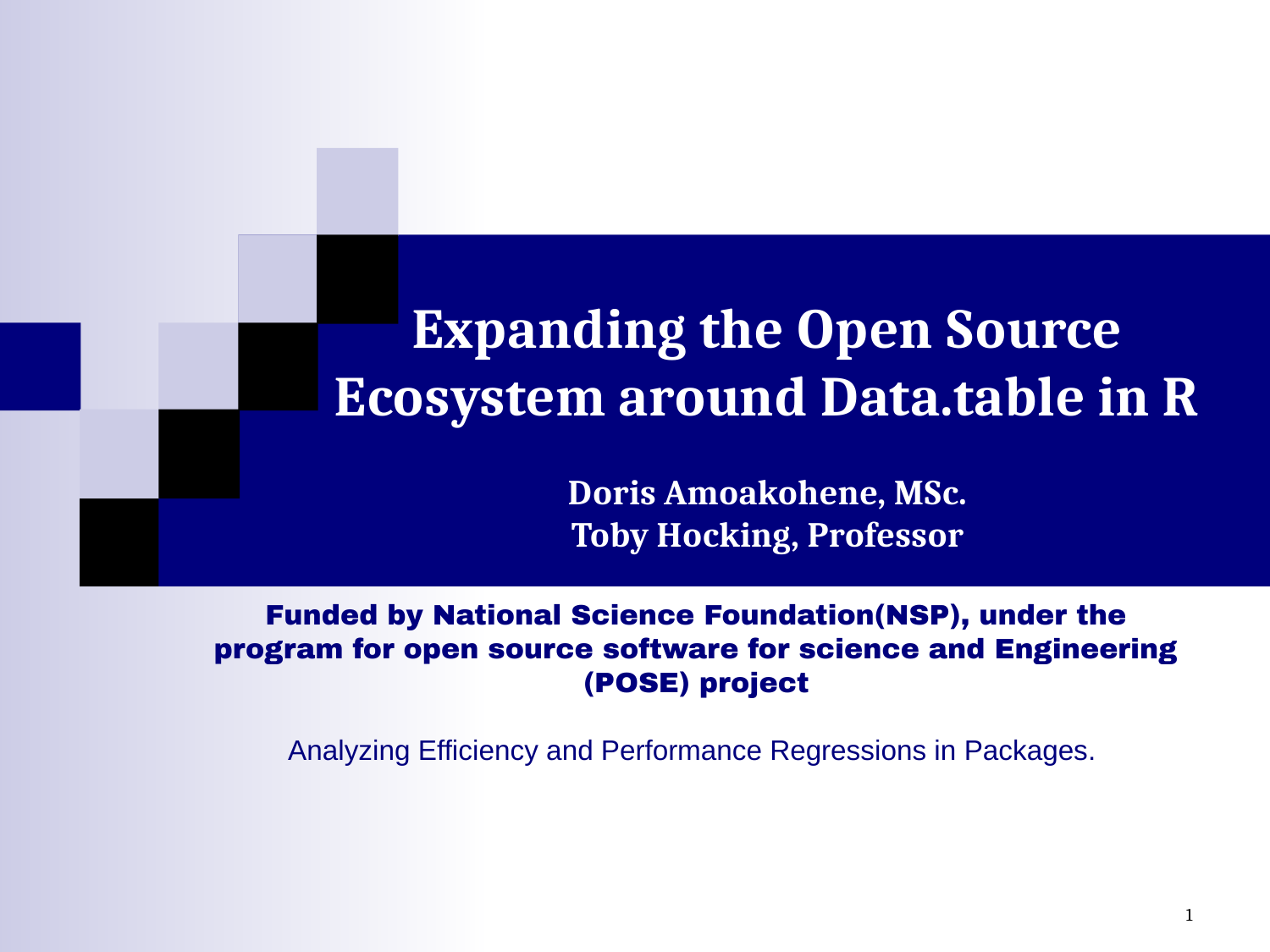

# Expanding the Open Source Ecosystem around Data.table in R Doris Amoakohene, MSc. Toby Hocking, Professor
1